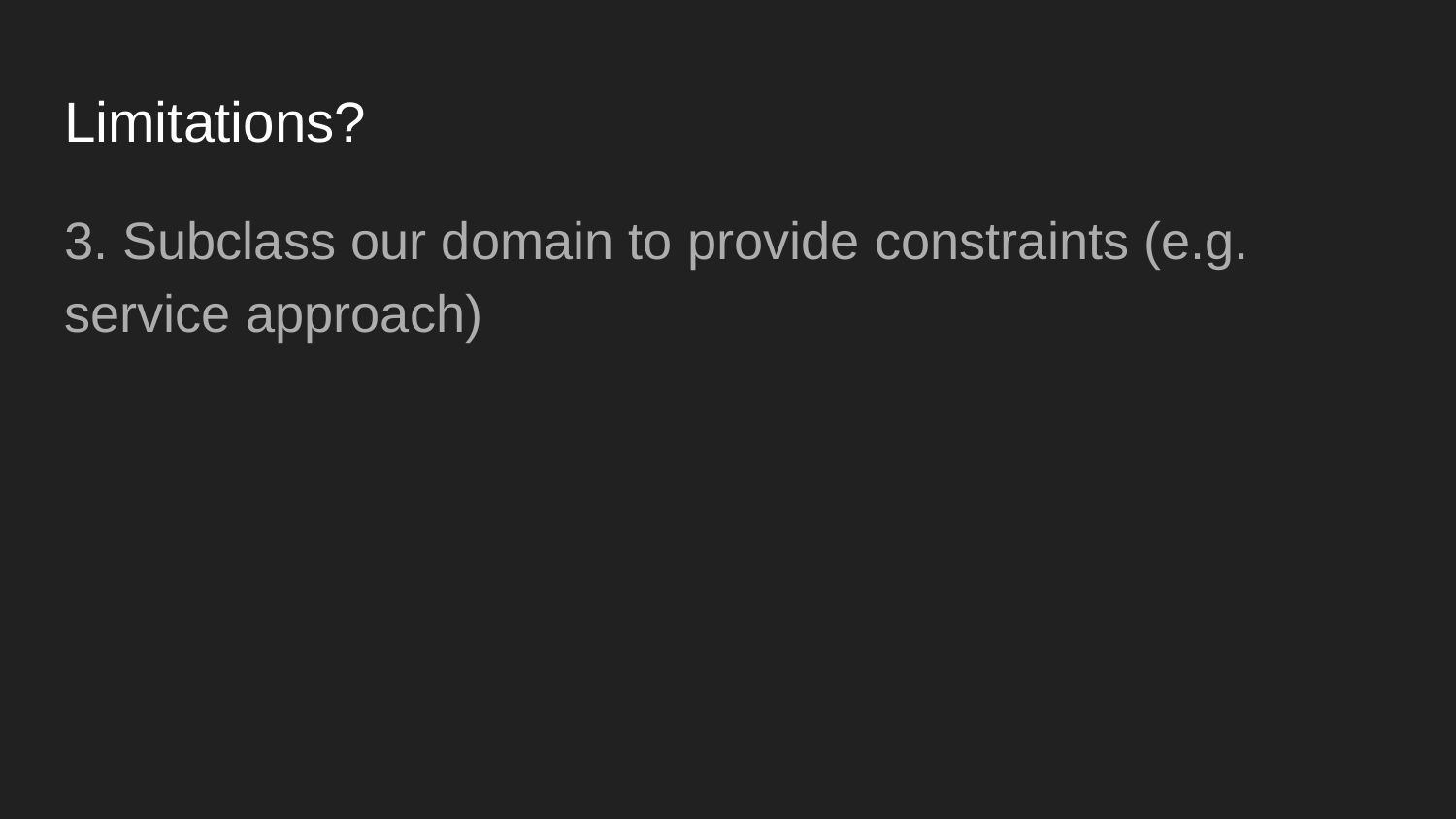

# Limitations?
3. Subclass our domain to provide constraints (e.g. service approach)